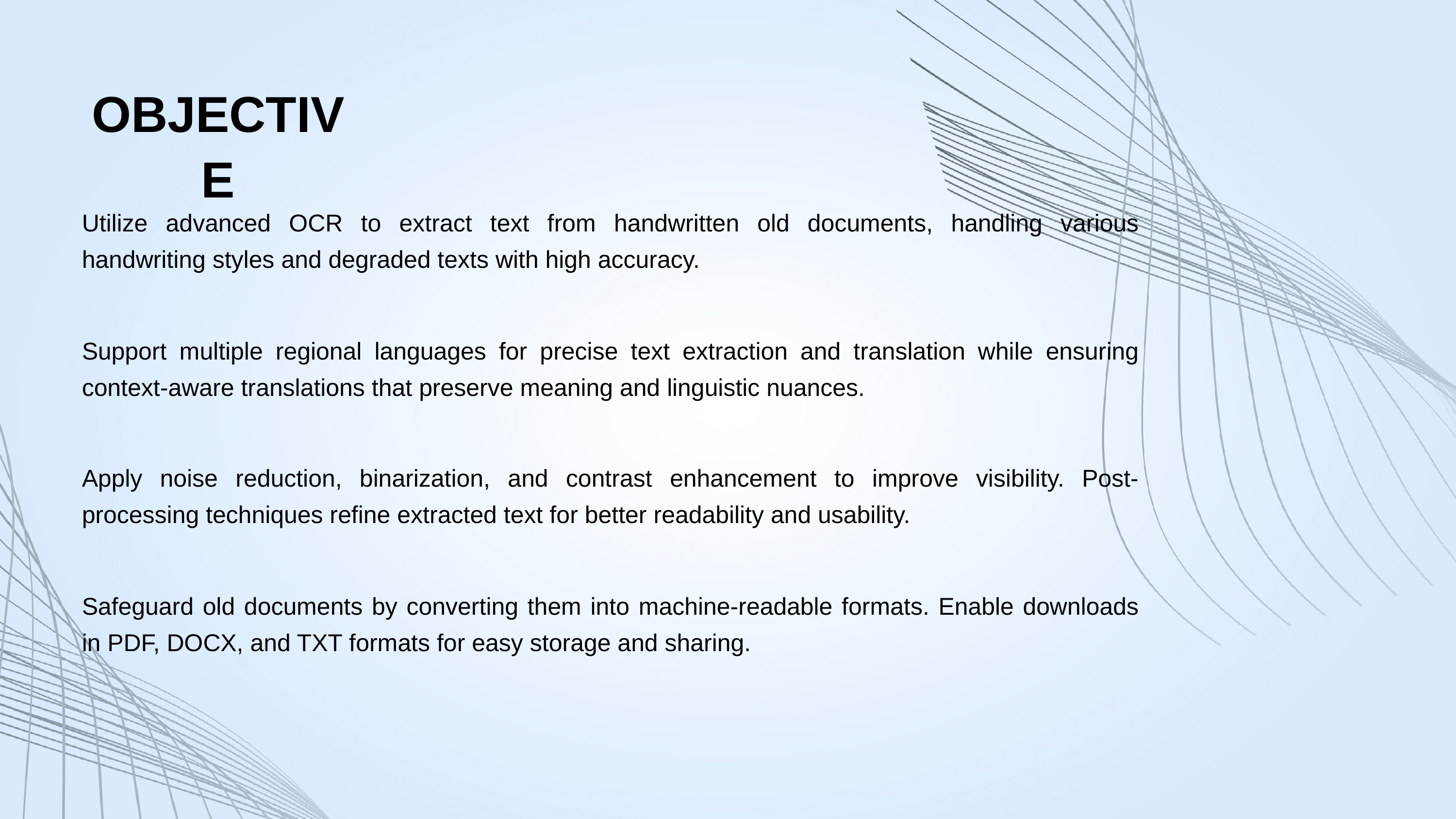

OBJECTIVE
Utilize advanced OCR to extract text from handwritten old documents, handling various handwriting styles and degraded texts with high accuracy.

Support multiple regional languages for precise text extraction and translation while ensuring context-aware translations that preserve meaning and linguistic nuances.
Apply noise reduction, binarization, and contrast enhancement to improve visibility. Post-processing techniques refine extracted text for better readability and usability.
Safeguard old documents by converting them into machine-readable formats. Enable downloads in PDF, DOCX, and TXT formats for easy storage and sharing.